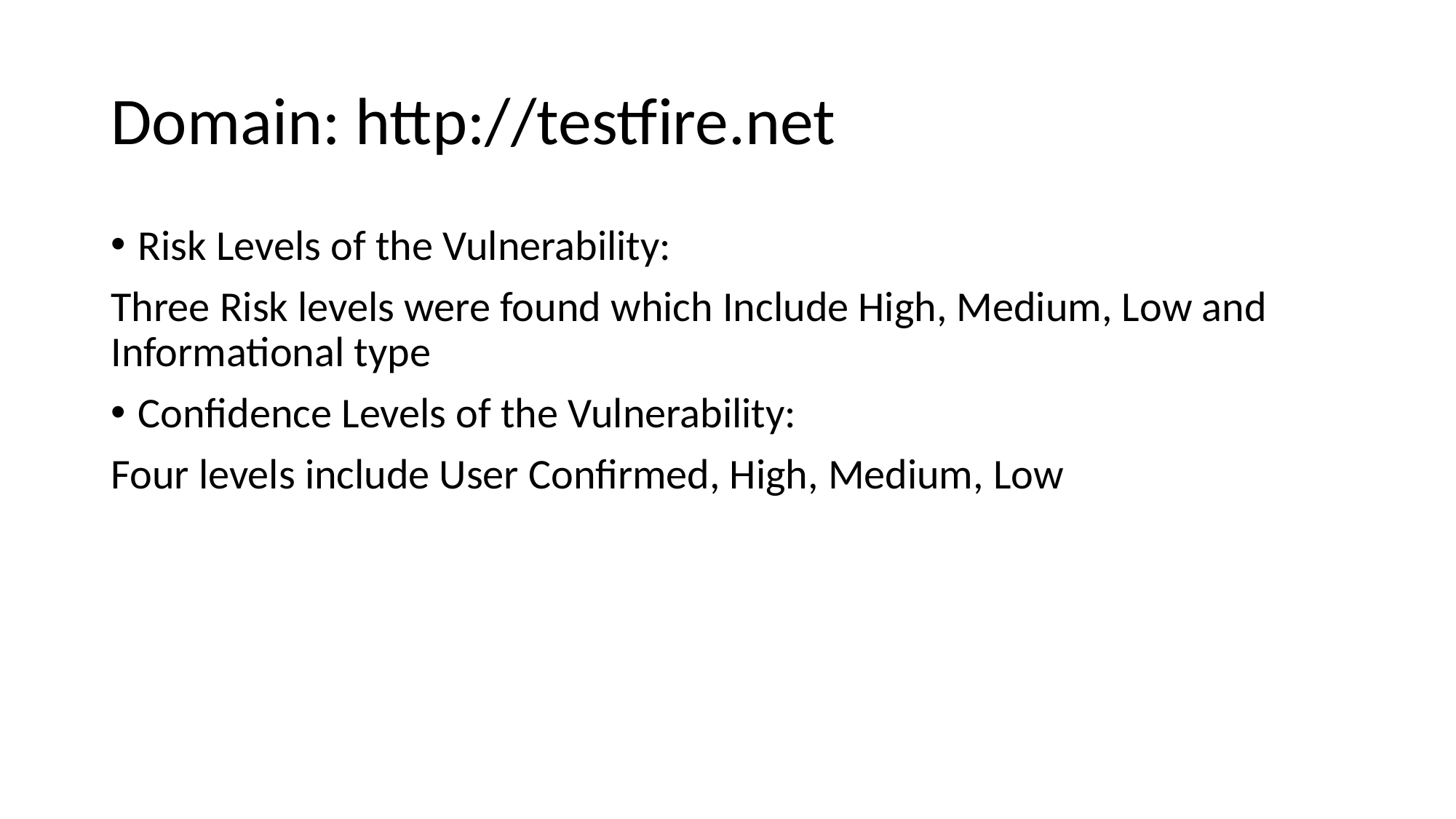

# Domain: http://testfire.net
Risk Levels of the Vulnerability:
Three Risk levels were found which Include High, Medium, Low and Informational type
Confidence Levels of the Vulnerability:
Four levels include User Confirmed, High, Medium, Low